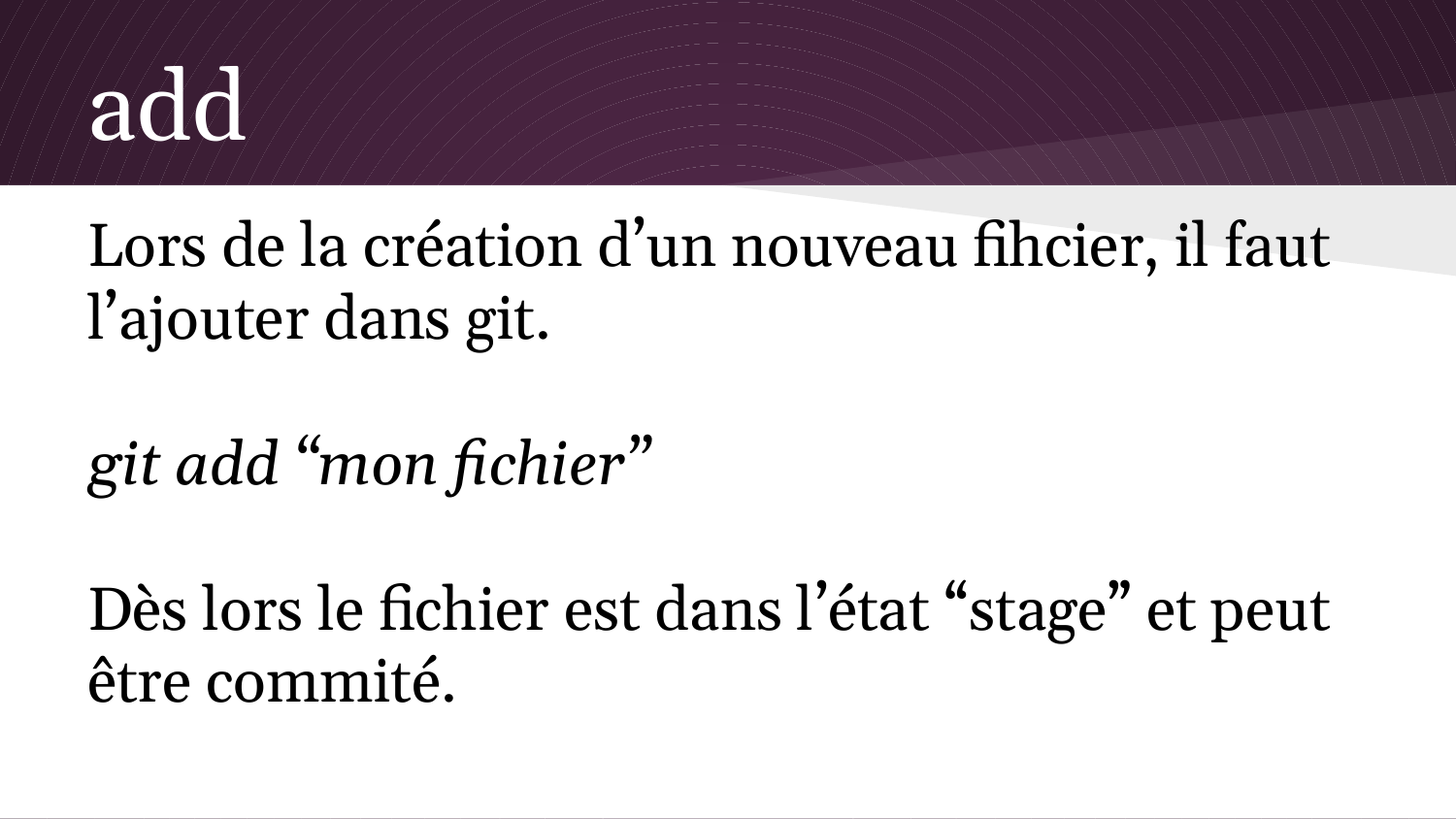

# add
Lors de la création d’un nouveau fihcier, il faut l’ajouter dans git.

git add “mon fichier”

Dès lors le fichier est dans l’état “stage” et peut être commité.